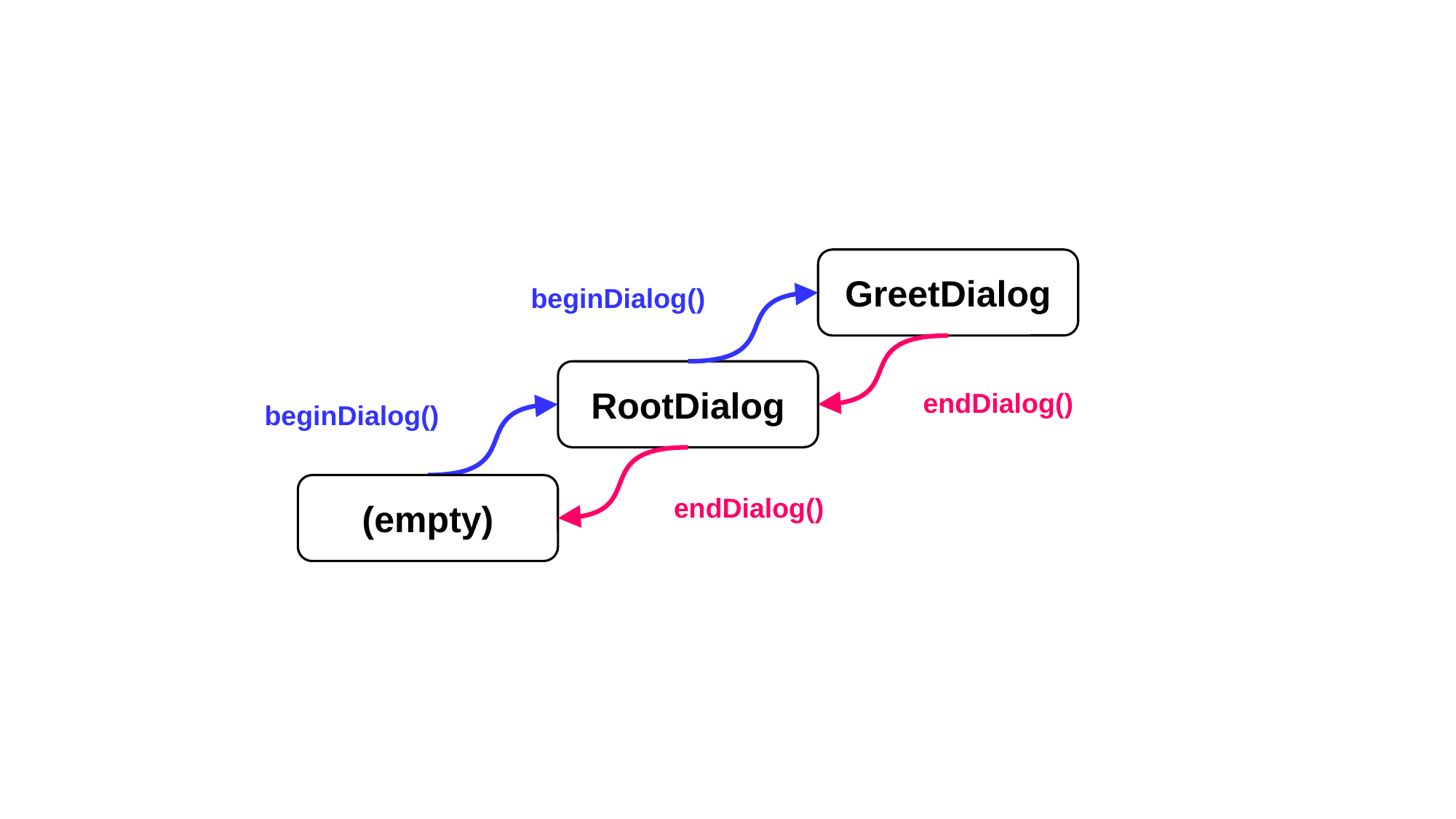

#
GreetDialog
beginDialog()
RootDialog
endDialog()
(empty)
endDialog()
beginDialog()